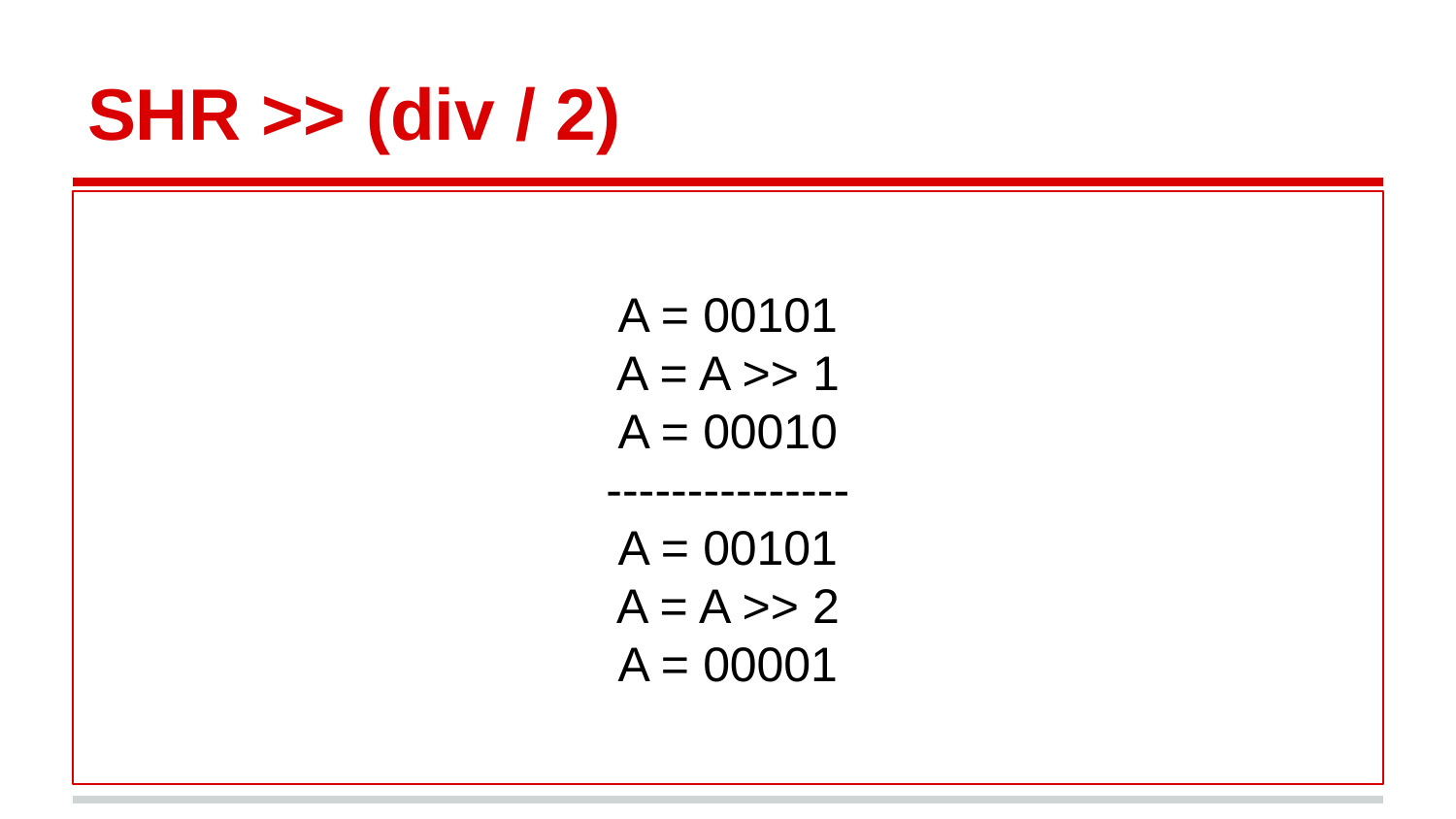

# SHR >> (div / 2)
A = 00101
A = A >> 1
A = 00010
---------------
A = 00101
A = A >> 2
A = 00001